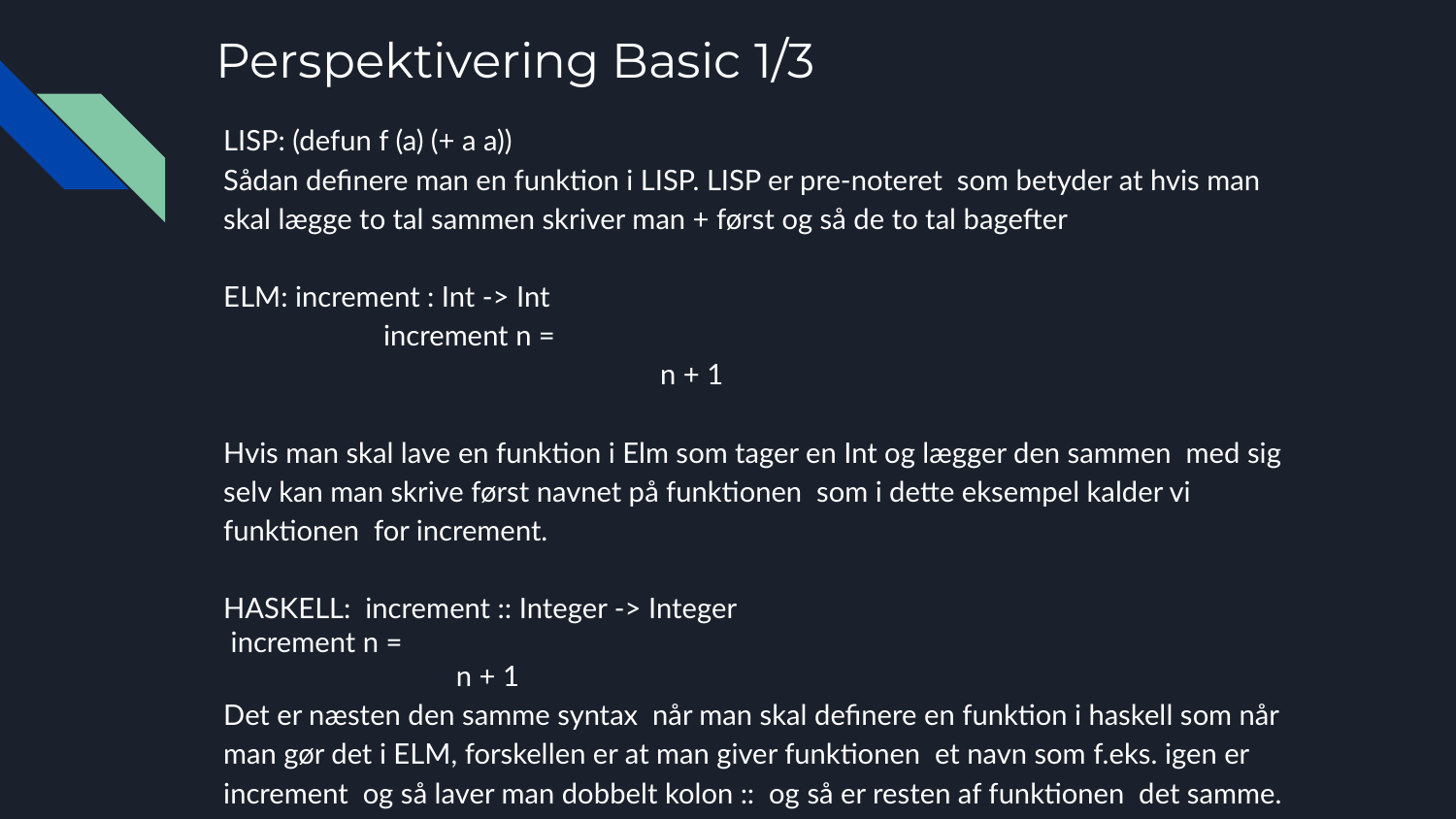

# Perspektivering Basic 1/3
LISP: (defun f (a) (+ a a))
Sådan definere man en funktion i LISP. LISP er pre-noteret  som betyder at hvis man skal lægge to tal sammen skriver man + først og så de to tal bagefter

ELM: increment : Int -> Int
  	  increment n =
    			n + 1

Hvis man skal lave en funktion i Elm som tager en Int og lægger den sammen  med sig selv kan man skrive først navnet på funktionen  som i dette eksempel kalder vi funktionen  for increment.

HASKELL:  increment :: Integer -> Integer
 increment n =
    	            n + 1
Det er næsten den samme syntax  når man skal definere en funktion i haskell som når man gør det i ELM, forskellen er at man giver funktionen  et navn som f.eks. igen er increment  og så laver man dobbelt kolon ::  og så er resten af funktionen  det samme.